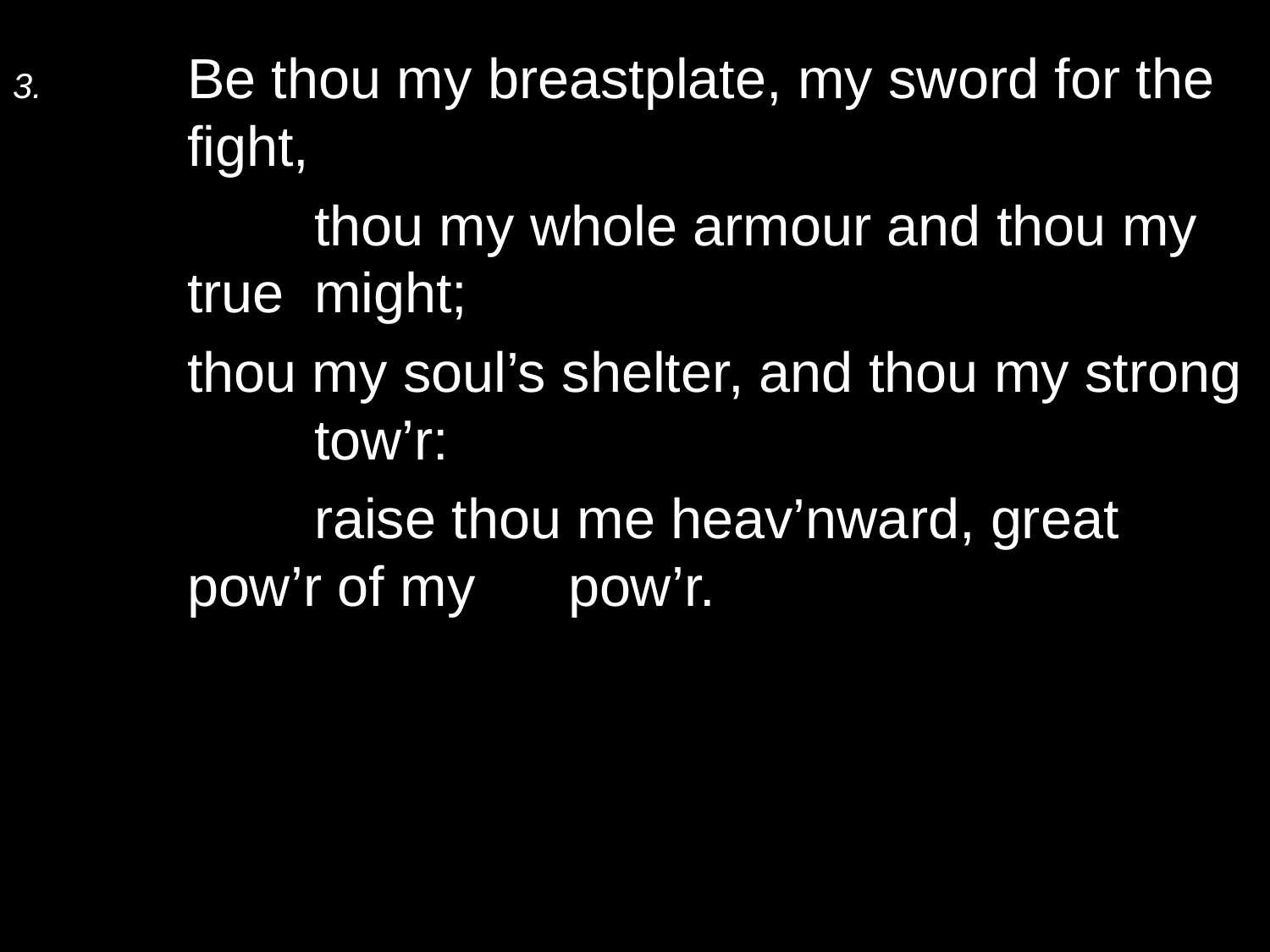

3.	Be thou my breastplate, my sword for the fight,
		thou my whole armour and thou my true 	might;
	thou my soul’s shelter, and thou my strong 	tow’r:
		raise thou me heav’nward, great pow’r of my 	pow’r.